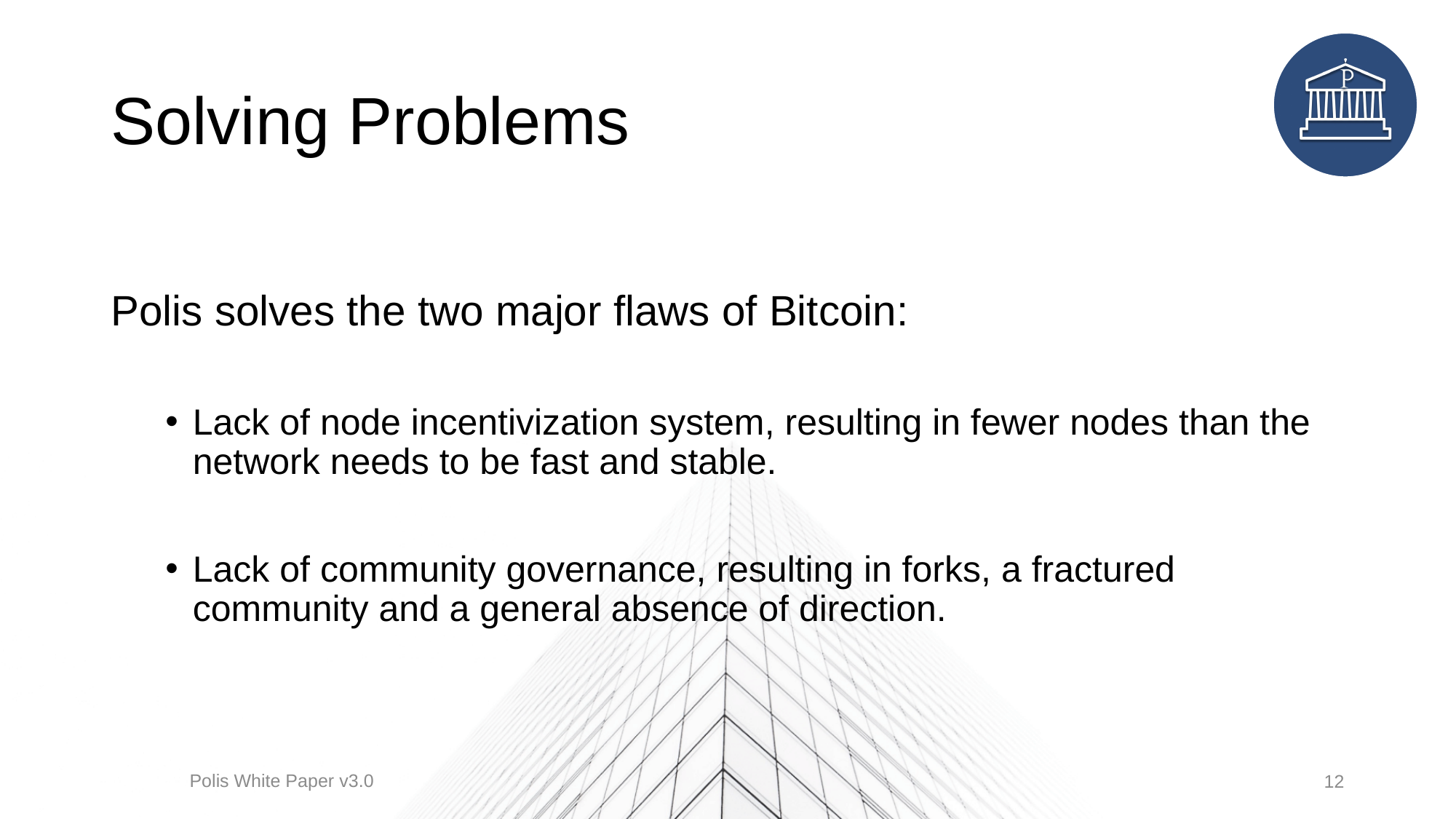

# Solving Problems

Polis solves the two major flaws of Bitcoin:

Lack of node incentivization system, resulting in fewer nodes than the network needs to be fast and stable.

Lack of community governance, resulting in forks, a fractured community and a general absence of direction.
Polis White Paper v3.0
12